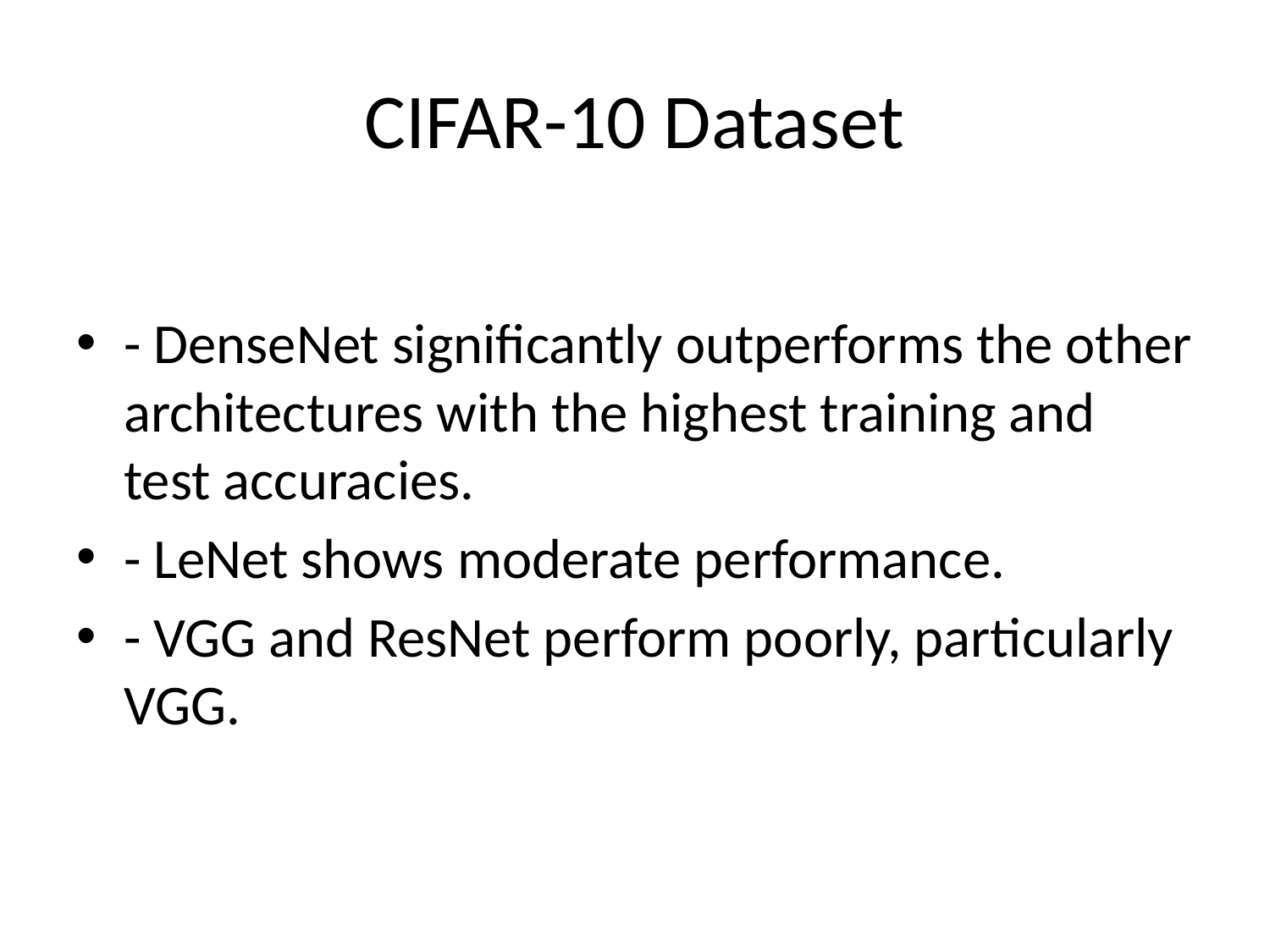

# CIFAR-10 Dataset

- DenseNet significantly outperforms the other architectures with the highest training and test accuracies.
- LeNet shows moderate performance.
- VGG and ResNet perform poorly, particularly VGG.